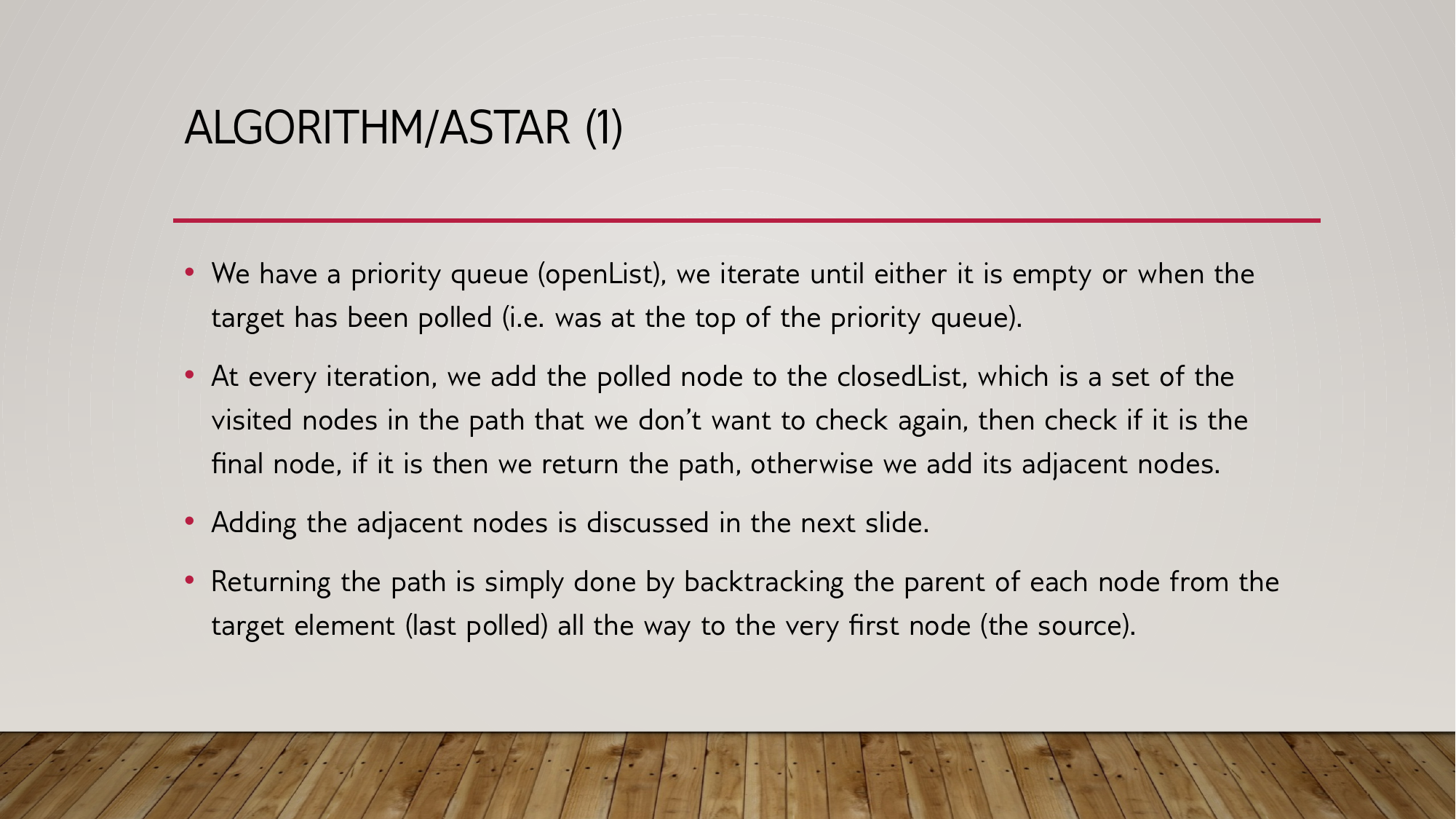

# Algorithm/Astar (1)
We have a priority queue (openList), we iterate until either it is empty or when the target has been polled (i.e. was at the top of the priority queue).
At every iteration, we add the polled node to the closedList, which is a set of the visited nodes in the path that we don’t want to check again, then check if it is the final node, if it is then we return the path, otherwise we add its adjacent nodes.
Adding the adjacent nodes is discussed in the next slide.
Returning the path is simply done by backtracking the parent of each node from the target element (last polled) all the way to the very first node (the source).